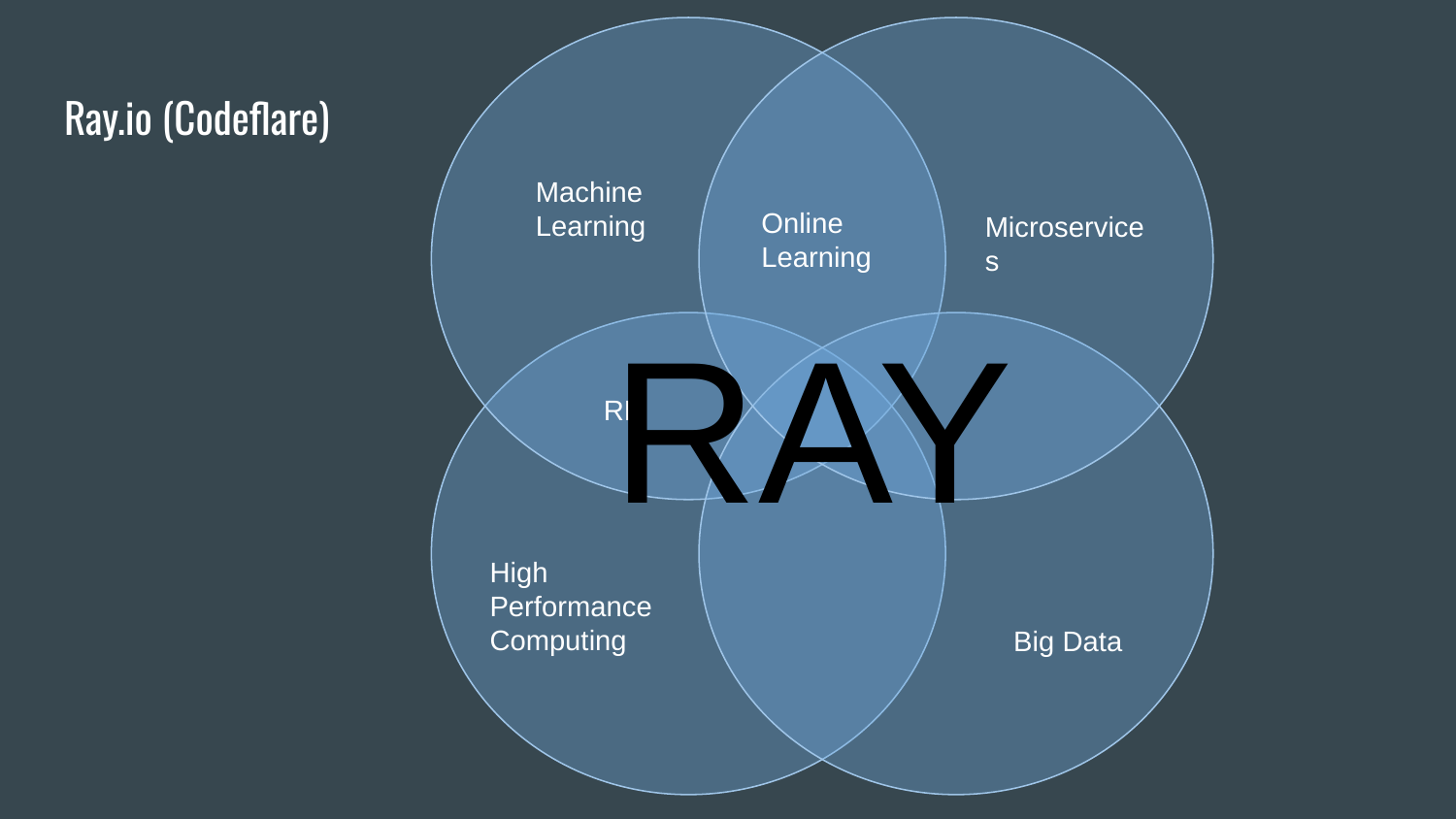

# Ray.io (Codeflare)
Machine Learning
Online Learning
Microservices
RAY

RL
High Performance Computing
Big Data